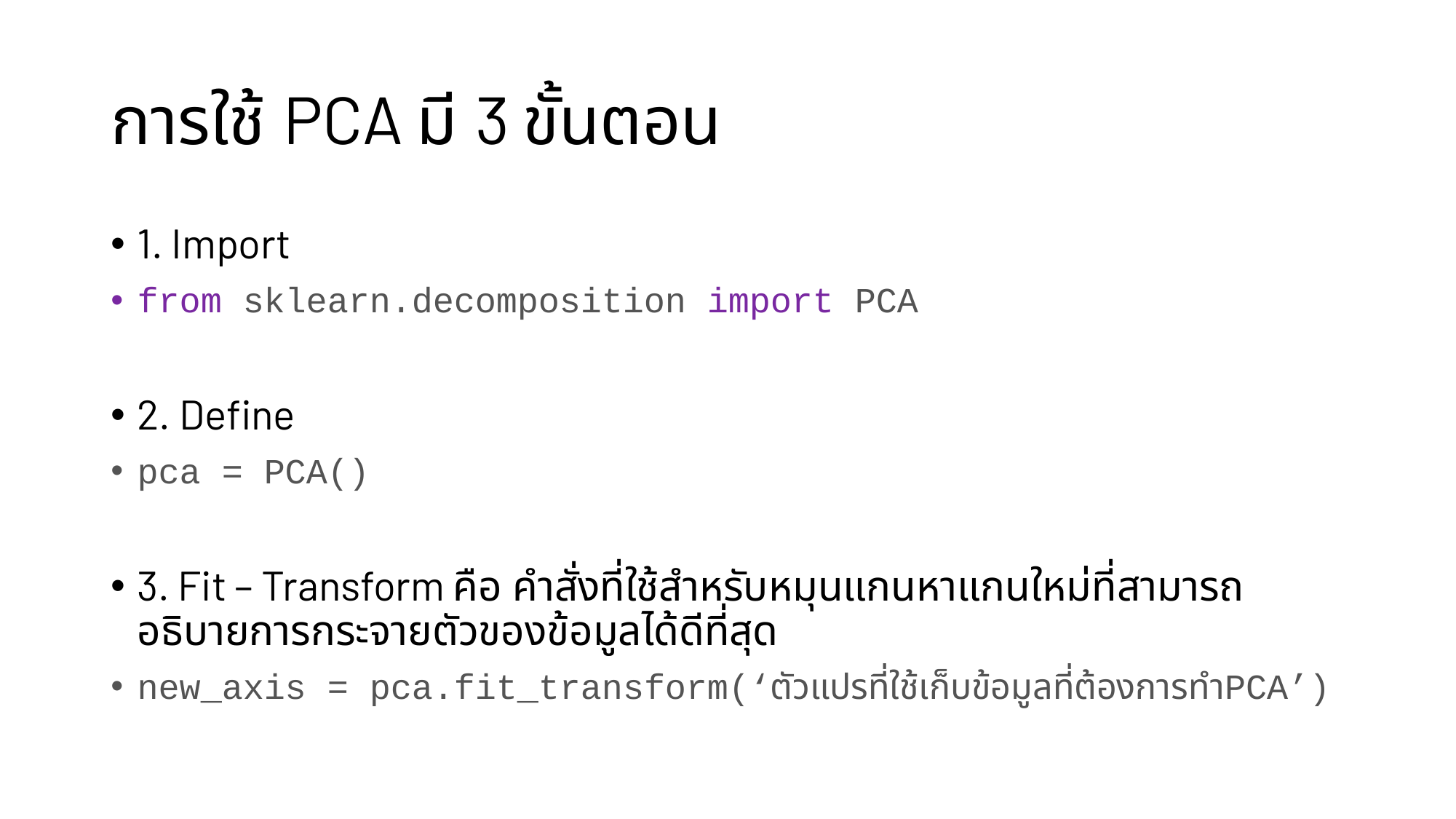

# การใช้ PCA มี 3 ขั้นตอน
1. Import
from sklearn.decomposition import PCA

2. Define
pca = PCA()

3. Fit – Transform คือ คำสั่งที่ใช้สำหรับหมุนแกนหาแกนใหม่ที่สามารถอธิบายการกระจายตัวของข้อมูลได้ดีที่สุด
new_axis = pca.fit_transform(‘ตัวแปรที่ใช้เก็บข้อมูลที่ต้องการทำPCA’)